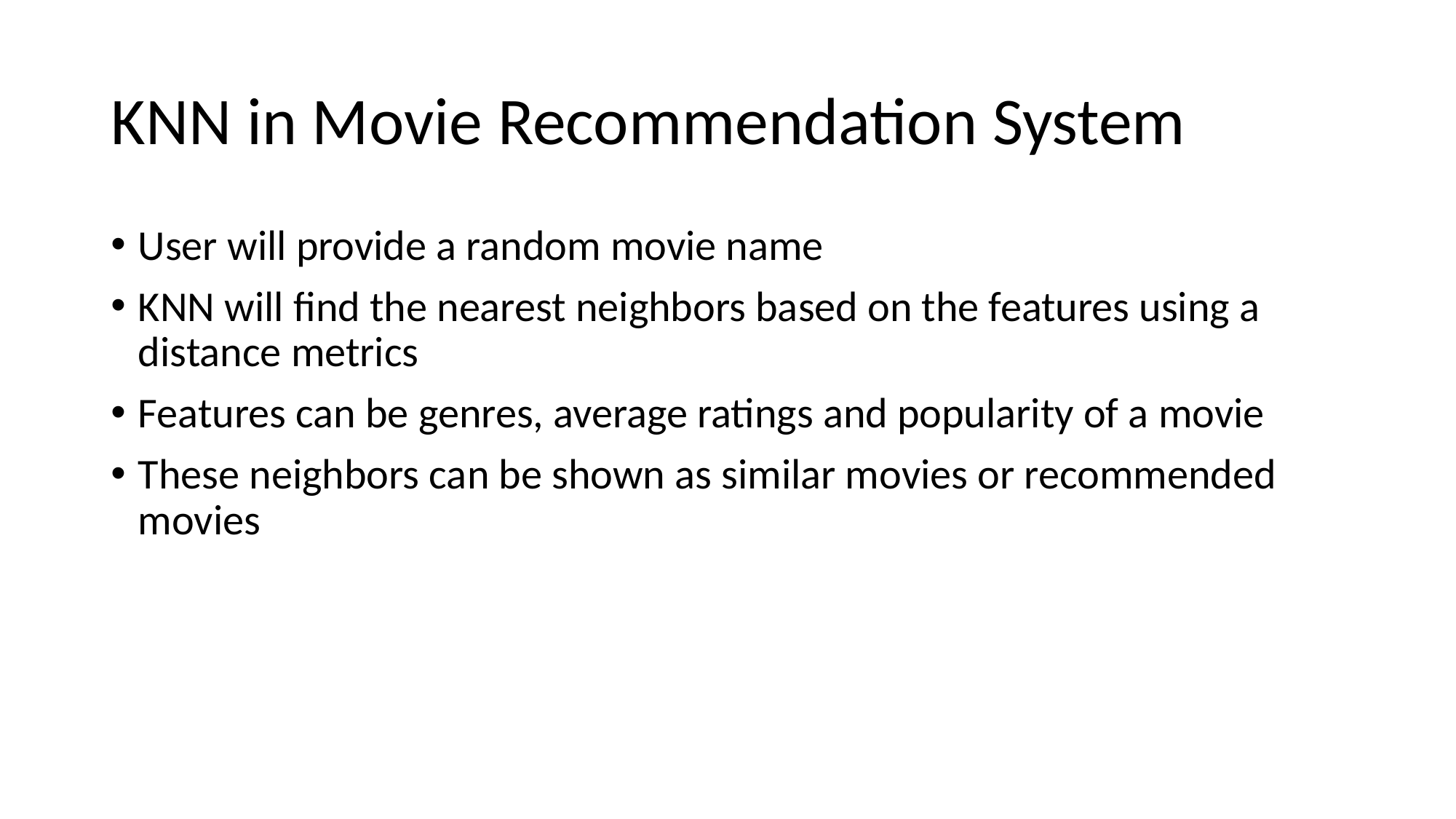

# KNN in Movie Recommendation System
User will provide a random movie name
KNN will find the nearest neighbors based on the features using a distance metrics
Features can be genres, average ratings and popularity of a movie
These neighbors can be shown as similar movies or recommended movies